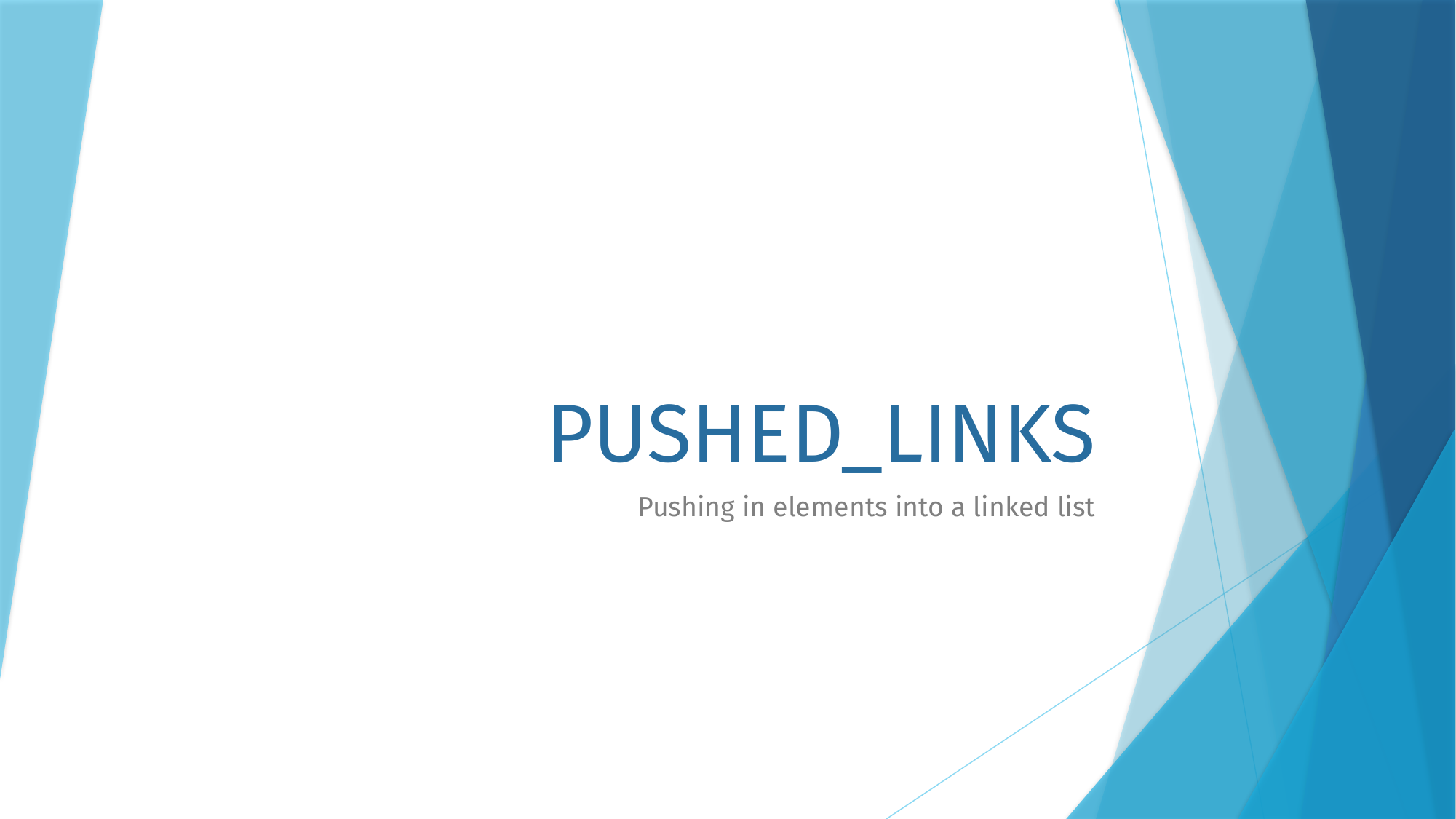

# PUSHED_LINKS
Pushing in elements into a linked list